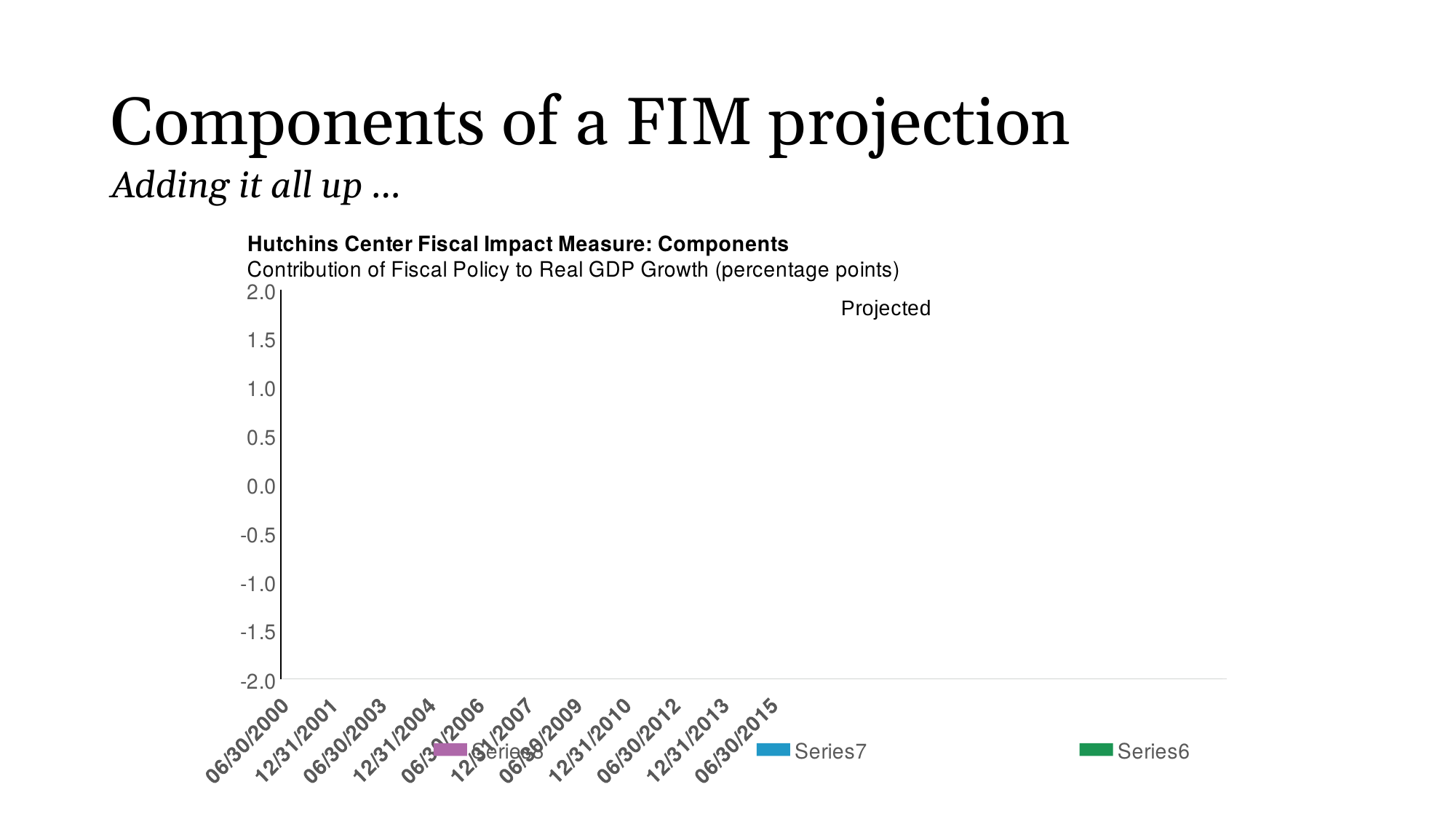

# Components of a FIM projection
Adding it all up …

### Chart

| Category |  | projection |  |  |  |  |  |  |  |
|---|---|---|---|---|---|---|---|---|---|
| 36707 | None | None | 0.7836872057992748 | -0.06325886576425158 | -0.245719153038677 | None | None | None | None |
| 36799 | None | None | -0.4675182371630962 | 0.17915447629656817 | -0.028054817695546377 | None | None | None | None |
| 36891 | None | None | 0.053422068606784966 | 0.3704703655840471 | 0.0013129044306887498 | None | None | None | None |
| 36981 | None | None | 0.5389502375899095 | 0.5827004870621957 | 0.08860600164881462 | None | None | None | None |
| 37072 | None | None | 0.36618665526884747 | 0.9181460434828366 | 0.1517042958150481 | None | None | None | None |
| 37164 | None | None | 0.152162768977993 | -0.22248181288736865 | 1.120366032036008 | None | None | None | None |
| 37256 | None | None | 0.3071104539684698 | 0.9319805609006079 | 1.1735711604627865 | None | None | None | None |
| 37346 | None | None | 0.8843930253221359 | 0.44563596461794575 | 1.1105195335473639 | None | None | None | None |
| 37437 | None | None | 0.5244371120928165 | 0.06596477368107917 | 1.6252218910512835 | None | None | None | None |
| 37529 | None | None | 0.2670278223638545 | 0.142405994466922 | 1.3893888210610872 | None | None | None | None |
| 37621 | None | None | 0.46929994332974734 | 0.1245179541193543 | 1.1007628487818335 | None | None | None | None |
| 37711 | None | None | 0.30989728831320185 | -0.2133836646993488 | 1.1647537381136945 | None | None | None | None |
| 37802 | None | None | 1.0153115320185069 | -0.23887634092498625 | 1.0719044129793676 | None | None | None | None |
| 37894 | None | None | -0.008257046061310181 | 0.18952058160157878 | 0.9460221150314966 | None | None | None | None |
| 37986 | None | None | 0.5419258963356126 | -0.06607422485911423 | 0.6356514832126009 | None | None | None | None |
| 38077 | None | None | 0.3175312405916555 | 0.026863877387180247 | 0.322379309934041 | None | None | None | None |
| 38168 | None | None | 0.17416397033212053 | 0.031658273564761634 | 0.2579864894271486 | None | None | None | None |
| 38260 | None | None | 0.3239718798118947 | -0.17867997909890065 | -0.004891658948001819 | None | None | None | None |
| 38352 | 0.0 | None | -0.050310496227817164 | 0.009702862463050549 | 0.013592390551499106 | None | None | None | None |
| 38442 | None | None | 0.32363546460255893 | 0.0557701806264035 | -0.4730191143136073 | None | None | None | None |
| 38533 | None | None | -0.031556779481990045 | -0.01206558975183105 | -0.44467153147329685 | None | None | None | None |
| 38625 | None | None | 0.22186782318575593 | 0.02884196845488944 | -0.40458288413235255 | None | None | None | None |
| 38717 | None | None | 0.010409223763627068 | 0.05058526728447939 | -0.4976562520134906 | None | None | None | None |
| 38807 | None | None | 0.7632731002510892 | 0.2098087644101214 | -0.5350159368462902 | None | None | None | None |
| 38898 | None | None | -0.19773308695586284 | 0.17763827787632122 | -0.6027280948080774 | None | None | None | None |
| 38990 | None | None | -0.2573133747884306 | 0.15209149176906536 | -0.30611078222078414 | None | None | None | None |
| 39082 | None | None | 0.4240540988073627 | 0.20265980772708483 | -0.40265757392049534 | None | None | None | None |
| 39172 | None | None | -0.16782602849616746 | 0.28252032359018914 | -0.2973041920818431 | None | None | None | None |
| 39263 | None | None | 0.4748252949530189 | 0.22322935460521762 | -0.35697935741053566 | None | None | None | None |
| 39355 | None | None | 0.24928574195784037 | 0.09668094488857776 | -0.09802935227144062 | None | None | None | None |
| 39447 | None | None | 0.49020846937493673 | 0.11375344115026578 | 0.08232796952311784 | None | None | None | None |
| 39538 | None | None | 0.4552737356981327 | -0.2698650163411794 | 0.024699587700016748 | None | None | None | None |
| 39629 | None | None | 0.6566003475682712 | 0.03455262314931845 | 2.130815057669435 | None | None | None | None |
| 39721 | None | None | 0.39416694656890683 | 0.2438162362493917 | 0.8986222027190481 | None | None | None | None |
| 39813 | None | None | 0.4127390559398501 | 0.13707978095395573 | 0.7923547669319301 | None | None | None | None |
| 39903 | None | None | 0.42361067459545837 | 0.5202315749801338 | 2.476884572734646 | None | None | None | None |
| 39994 | None | None | 0.8021648505406186 | 0.44418621900092475 | 1.5243681331273318 | None | None | None | None |
| 40086 | None | None | 0.30618383246676073 | -0.07866618725371359 | 2.5072157520776233 | None | None | None | None |
| 40178 | None | None | 0.5189511873452667 | -0.3467366863657563 | 2.3083602694197443 | None | None | None | None |
| 40268 | None | None | 0.3960171389975079 | -0.70145764190859 | 2.215646157938156 | None | None | None | None |
| 40359 | None | None | 0.4646353141922807 | -0.16751440505590737 | 1.3525917708260715 | None | None | None | None |
| 40451 | None | None | -0.14706939042255646 | -0.42015815394763095 | 1.3046723390846113 | None | None | None | None |
| 40543 | None | None | -0.04807026500546988 | -0.4614270922504634 | 1.063124343191186 | None | None | None | None |
| 40633 | None | None | -0.46185676011989935 | -0.5293204778600012 | -0.23960999154171936 | None | None | None | None |
| 40724 | None | None | -0.12109630040323341 | -0.42090322528216895 | -0.4411355072739635 | None | None | None | None |
| 40816 | None | None | -0.7019196363156583 | -0.4281737628257189 | -0.5889576754598981 | None | None | None | None |
| 40908 | None | None | 0.1267161748068063 | -0.18069060095864833 | -0.6135882959362503 | None | None | None | None |
| 40999 | None | None | 0.0 | -0.3322944316925511 | -0.7263680963301272 | None | None | None | None |
| 41090 | None | None | -0.25131807858925354 | -0.1494235866880625 | -0.5666655022807537 | None | None | None | None |
| 41182 | None | None | 0.06412065585531375 | -0.18231876887577184 | -0.44352518716112305 | None | None | None | None |
| 41274 | None | None | -0.6129574289415993 | -0.12417362055790067 | -0.5490734554903666 | None | None | None | None |
| 41364 | None | None | -0.678095661046382 | 0.0220057780058017 | -0.8779874250821099 | None | None | None | None |
| 41455 | None | None | -0.24046228227565927 | 0.1111004668871152 | -0.8770087242174984 | None | None | None | None |
| 41547 | None | None | -0.4130470725551384 | 0.024439291627011545 | -0.43016793139424275 | None | None | None | None |
| 41639 | None | None | -0.48049710661653083 | -0.0823087314860959 | -0.5149397843351382 | None | None | None | None |
| 41729 | None | None | 0.0287561327663738 | -0.28259577139298553 | -0.6823908477440641 | None | None | None | None |
| 41820 | None | None | -0.2608292209689217 | 0.2603723726140946 | -0.43797925718670305 | None | None | None | None |
| 41912 | None | None | 0.32007377226235806 | 0.1772062797008666 | -0.31497678089017467 | None | None | None | None |
| 42004 | None | None | -0.40839496803921227 | 0.35383002211614806 | -0.20447877007936174 | None | None | None | None |
| 42094 | None | None | 0.14568807298947842 | 0.2571925218857578 | -0.010764673367708836 | None | None | None | None |
| 42185 | None | None | 0.07032436651042742 | 0.6299349716157708 | -0.030547575688846692 | None | None | None | None |
| 42277 | None | None | -0.04044674332661037 | 0.369925666821919 | -0.06662774276037159 | None | None | None | None |
| 42369 | None | None | 0.1545651703837158 | -0.030023627788276122 | -0.018405712309459414 | None | None | None | None |
| 42460 | None | None | 0.01347082523075549 | 0.5951713165985559 | 0.07096018386687844 | None | None | None | None |